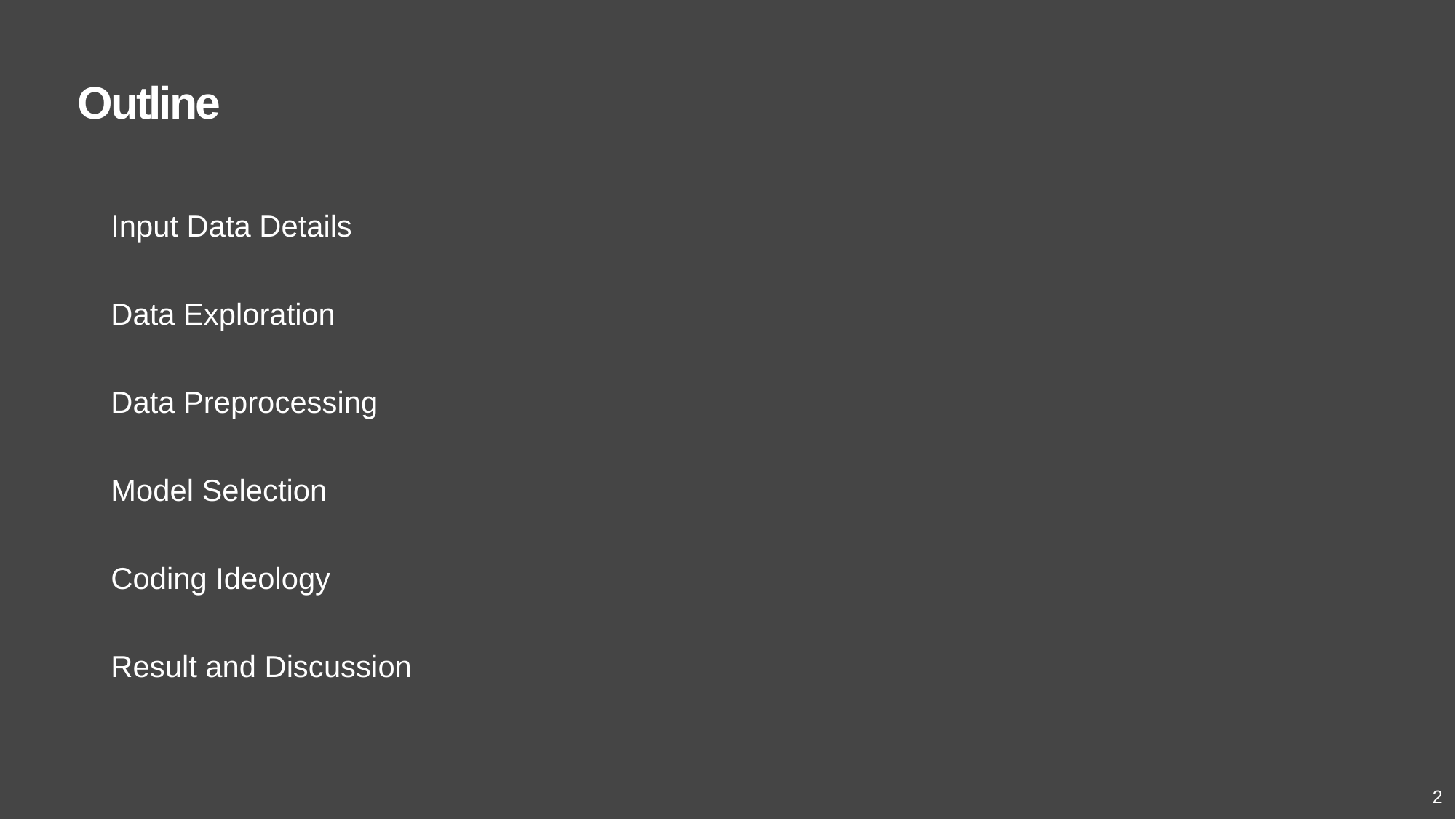

Outline
Input Data Details
Data Exploration
Data Preprocessing
Model Selection
Coding Ideology
Result and Discussion

2